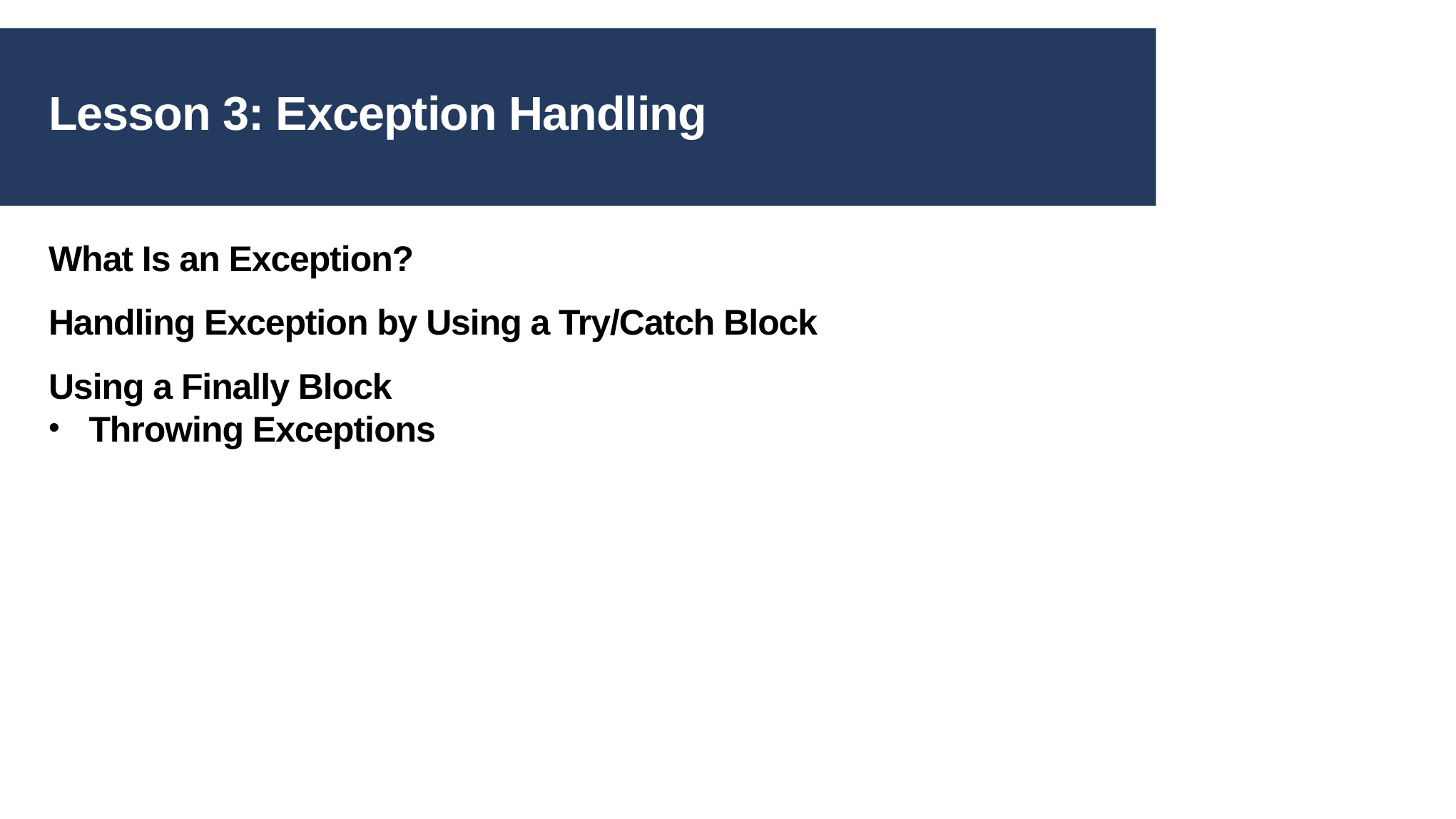

# Lesson 3: Exception Handling
What Is an Exception?
Handling Exception by Using a Try/Catch Block
Using a Finally Block
Throwing Exceptions